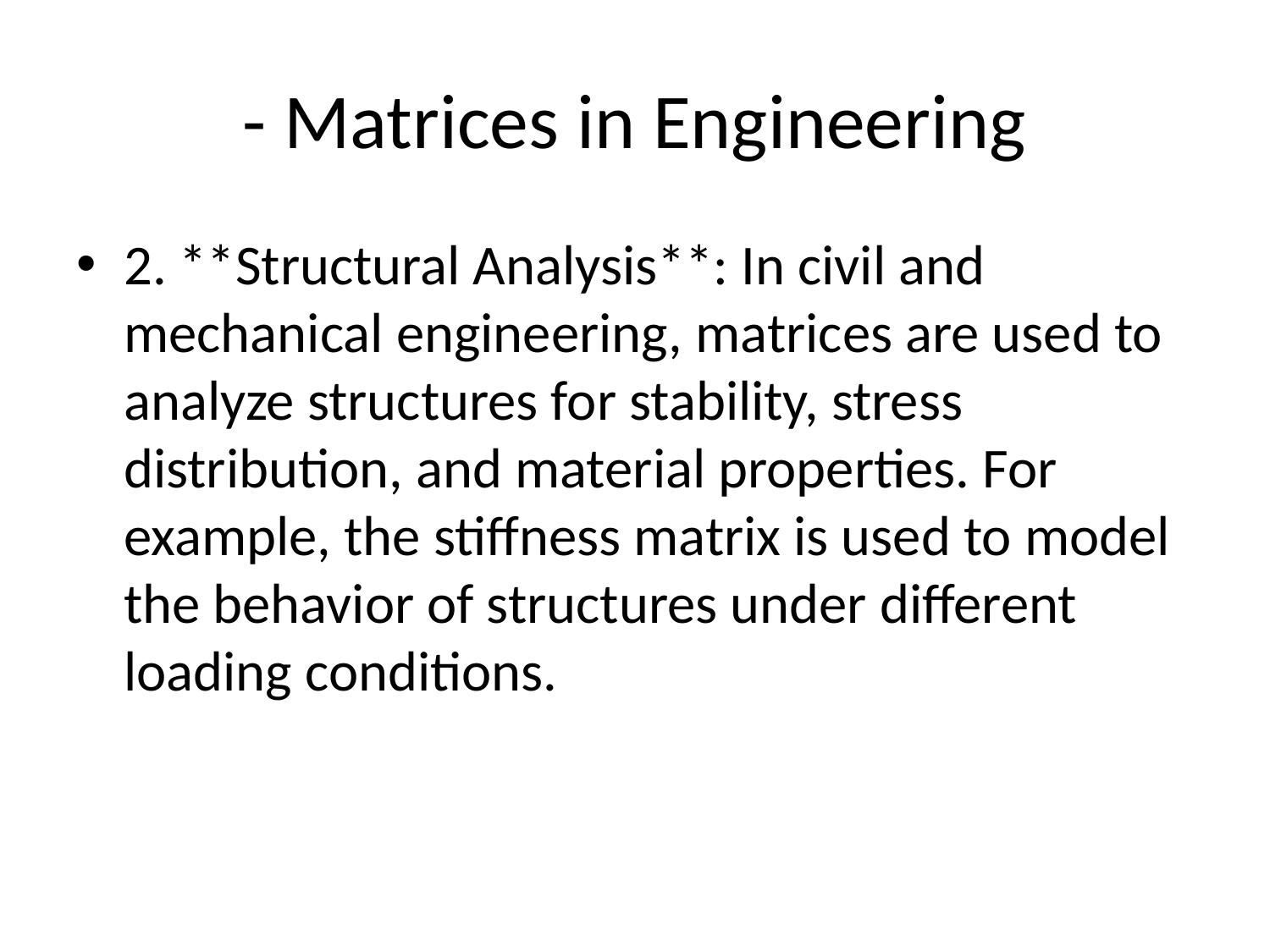

# - Matrices in Engineering
2. **Structural Analysis**: In civil and mechanical engineering, matrices are used to analyze structures for stability, stress distribution, and material properties. For example, the stiffness matrix is used to model the behavior of structures under different loading conditions.